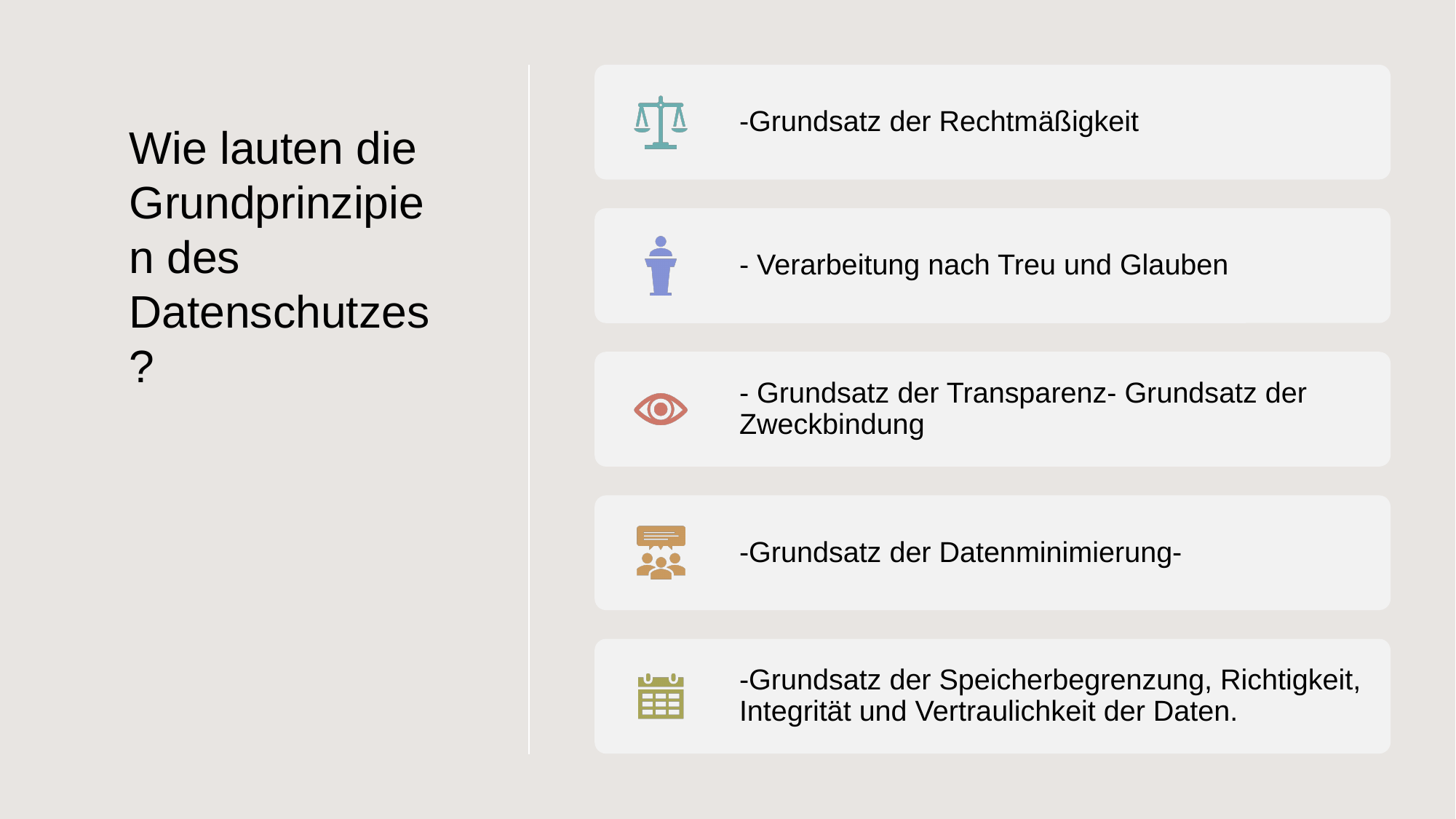

-Grundsatz der Rechtmäßigkeit
- Verarbeitung nach Treu und Glauben
- Grundsatz der Transparenz- Grundsatz der Zweckbindung
-Grundsatz der Datenminimierung-
-Grundsatz der Speicherbegrenzung, Richtigkeit, Integrität und Vertraulichkeit der Daten.
# Wie lauten die Grundprinzipien des Datenschutzes?